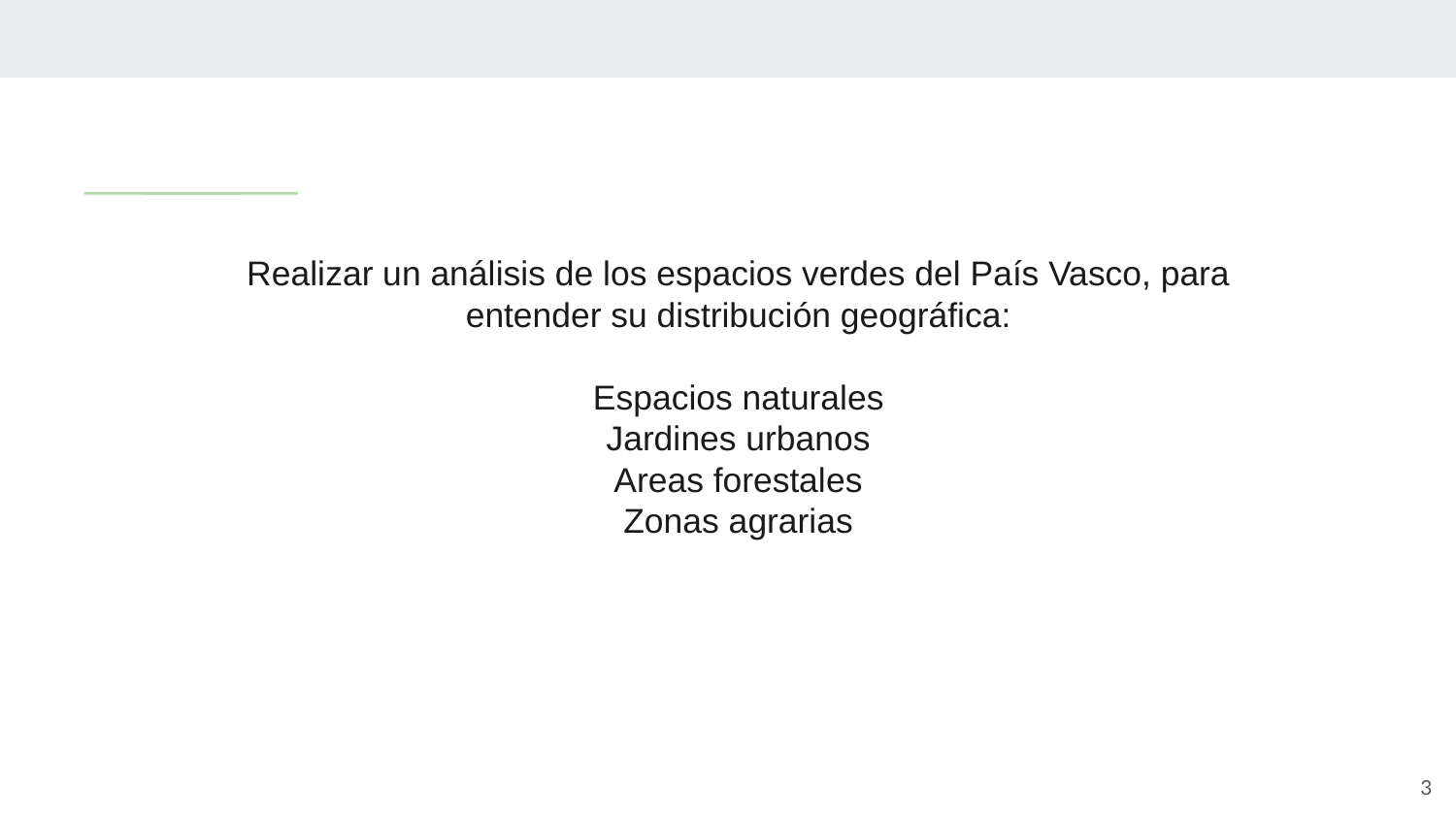

Realizar un análisis de los espacios verdes del País Vasco, para entender su distribución geográfica:

Espacios naturales
Jardines urbanos
Areas forestales
Zonas agrarias

3